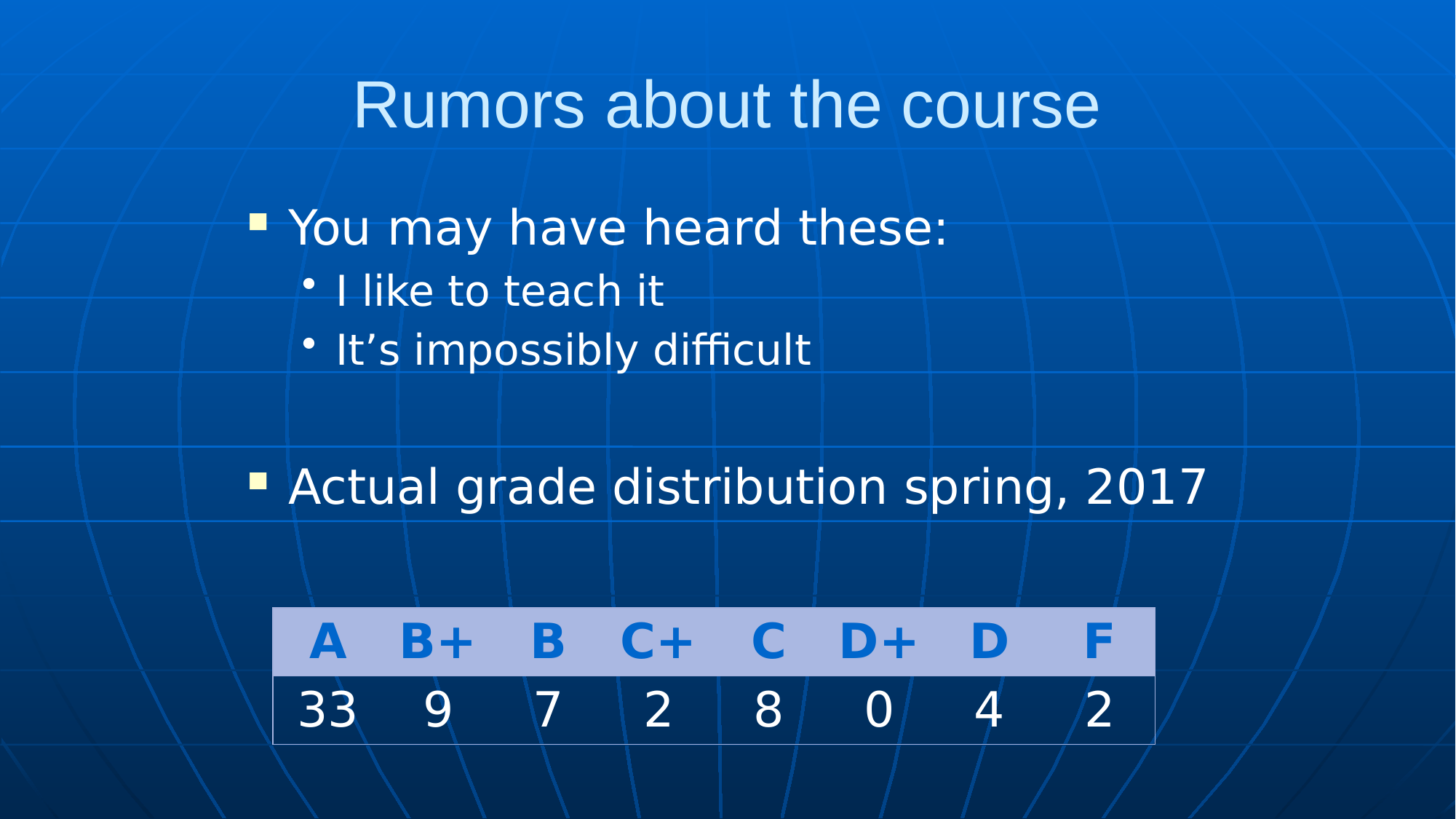

# Rumors about the course
You may have heard these:
I like to teach it
It’s impossibly difficult

Actual grade distribution spring, 2017

| A | B+ | B | C+ | C | D+ | D | F |
| --- | --- | --- | --- | --- | --- | --- | --- |
| 33 | 9 | 7 | 2 | 8 | 0 | 4 | 2 |